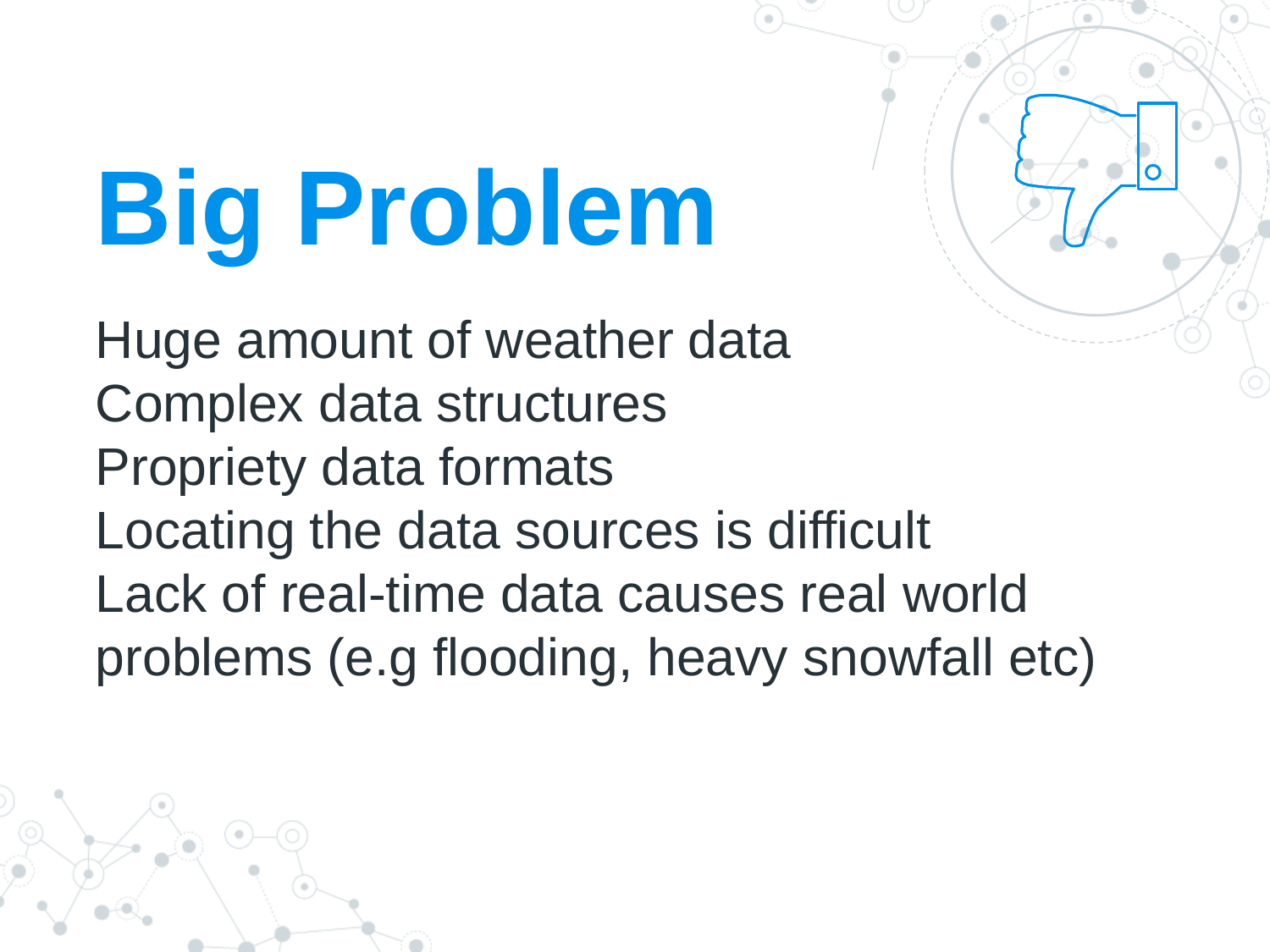

Big Problem

Huge amount of weather data
Complex data structures
Propriety data formats
Locating the data sources is difficult
Lack of real-time data causes real world problems (e.g flooding, heavy snowfall etc)